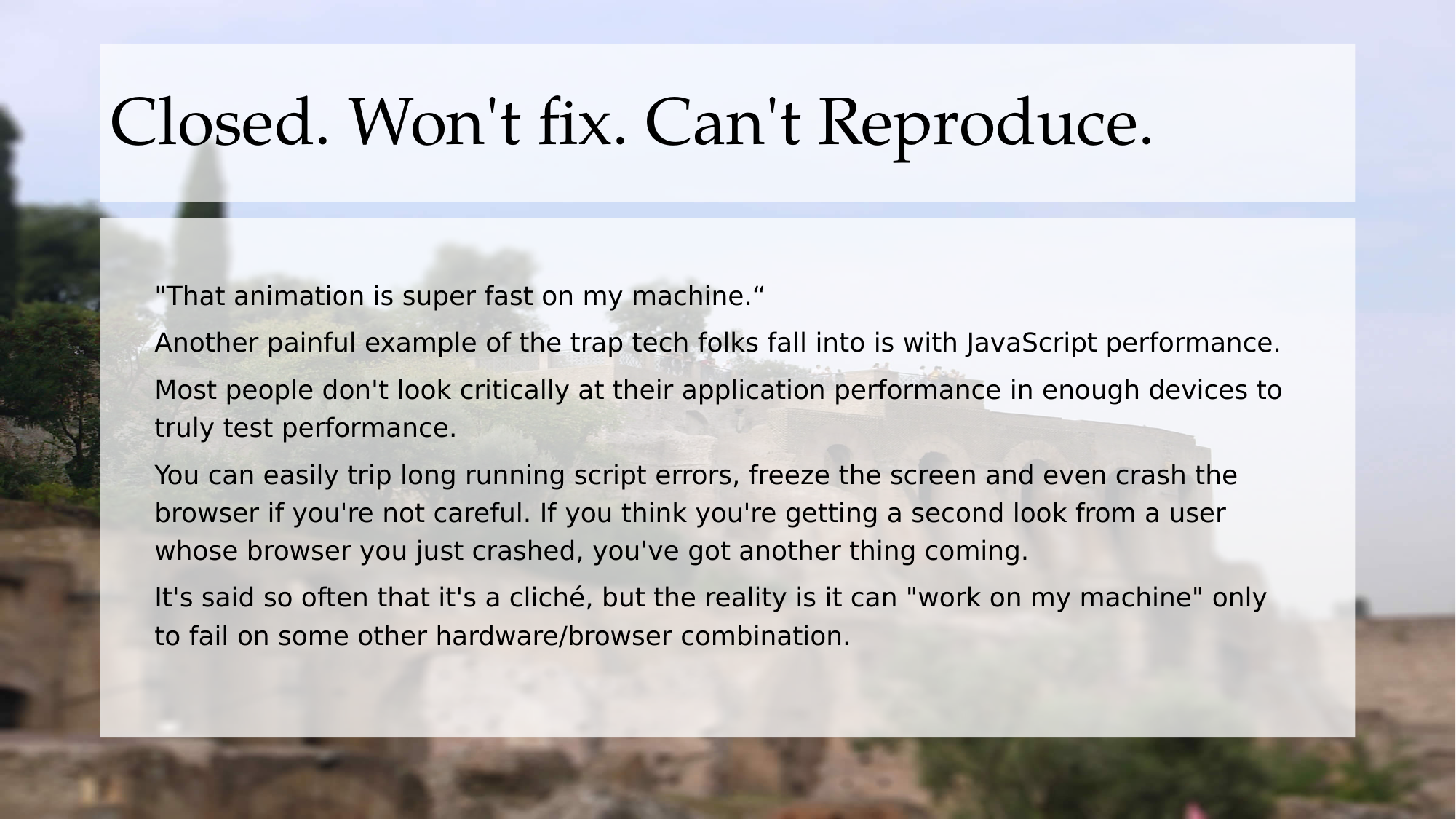

# Closed. Won't fix. Can't Reproduce.
"That animation is super fast on my machine.“
Another painful example of the trap tech folks fall into is with JavaScript performance.
Most people don't look critically at their application performance in enough devices to truly test performance.
You can easily trip long running script errors, freeze the screen and even crash the browser if you're not careful. If you think you're getting a second look from a user whose browser you just crashed, you've got another thing coming.
It's said so often that it's a cliché, but the reality is it can "work on my machine" only to fail on some other hardware/browser combination.